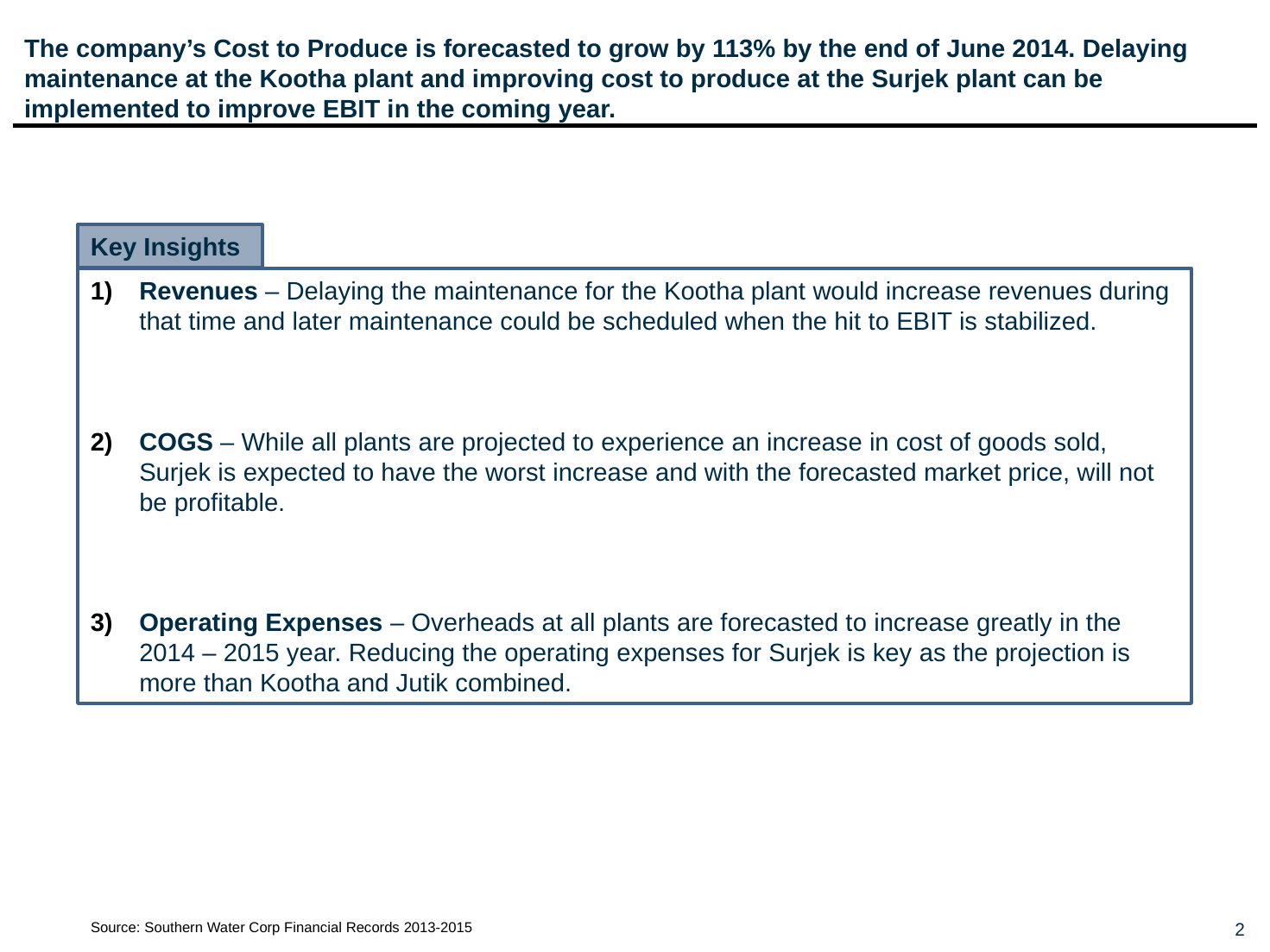

# The company’s Cost to Produce is forecasted to grow by 113% by the end of June 2014. Delaying maintenance at the Kootha plant and improving cost to produce at the Surjek plant can be implemented to improve EBIT in the coming year.
Key Insights
Revenues – Delaying the maintenance for the Kootha plant would increase revenues during that time and later maintenance could be scheduled when the hit to EBIT is stabilized.

COGS – While all plants are projected to experience an increase in cost of goods sold, Surjek is expected to have the worst increase and with the forecasted market price, will not be profitable.

Operating Expenses – Overheads at all plants are forecasted to increase greatly in the 2014 – 2015 year. Reducing the operating expenses for Surjek is key as the projection is more than Kootha and Jutik combined.
Source: Southern Water Corp Financial Records 2013-2015